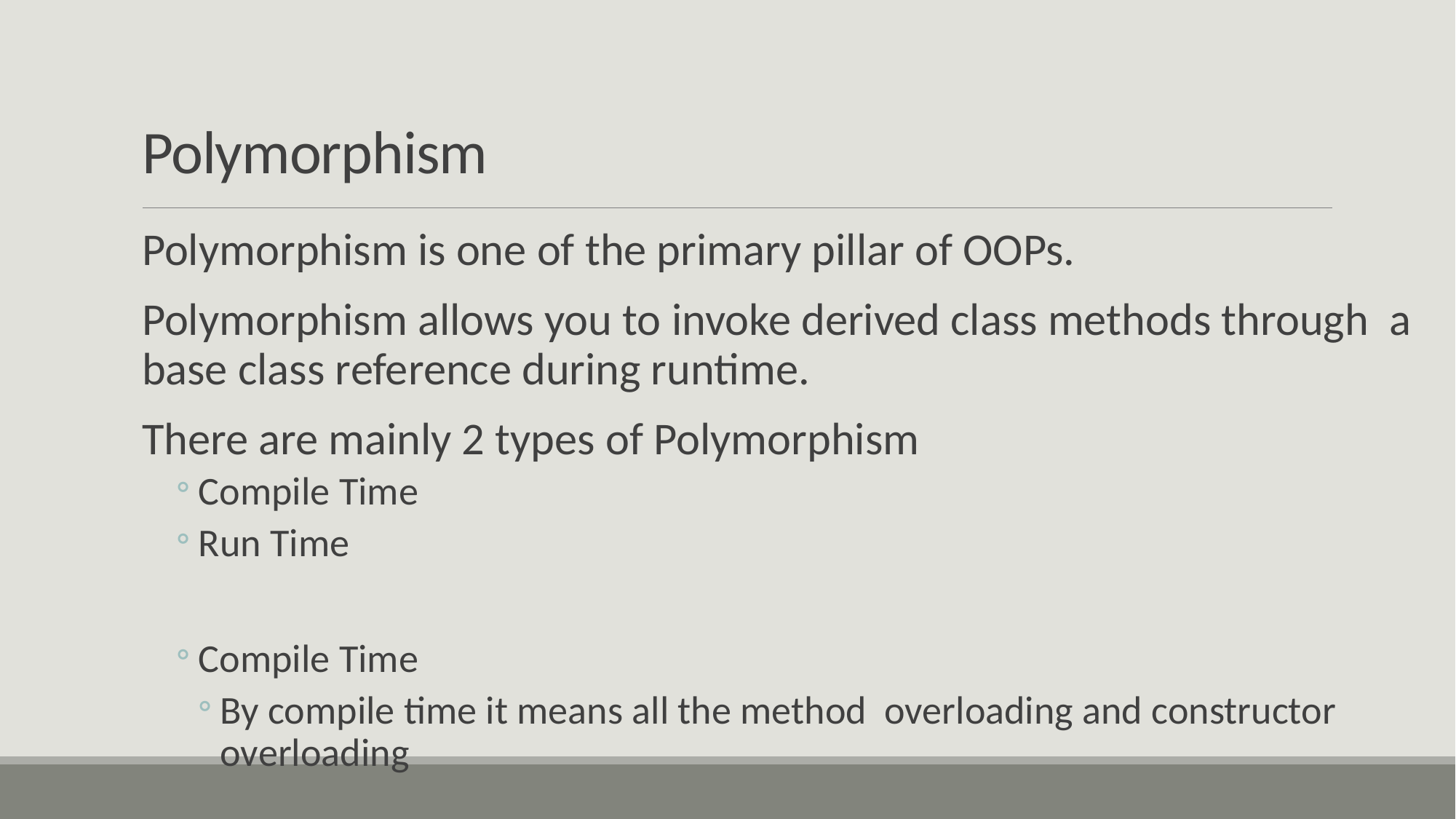

# Polymorphism
Polymorphism is one of the primary pillar of OOPs.
Polymorphism allows you to invoke derived class methods through  a base class reference during runtime.
There are mainly 2 types of Polymorphism
Compile Time
Run Time

Compile Time
By compile time it means all the method  overloading and constructor overloading